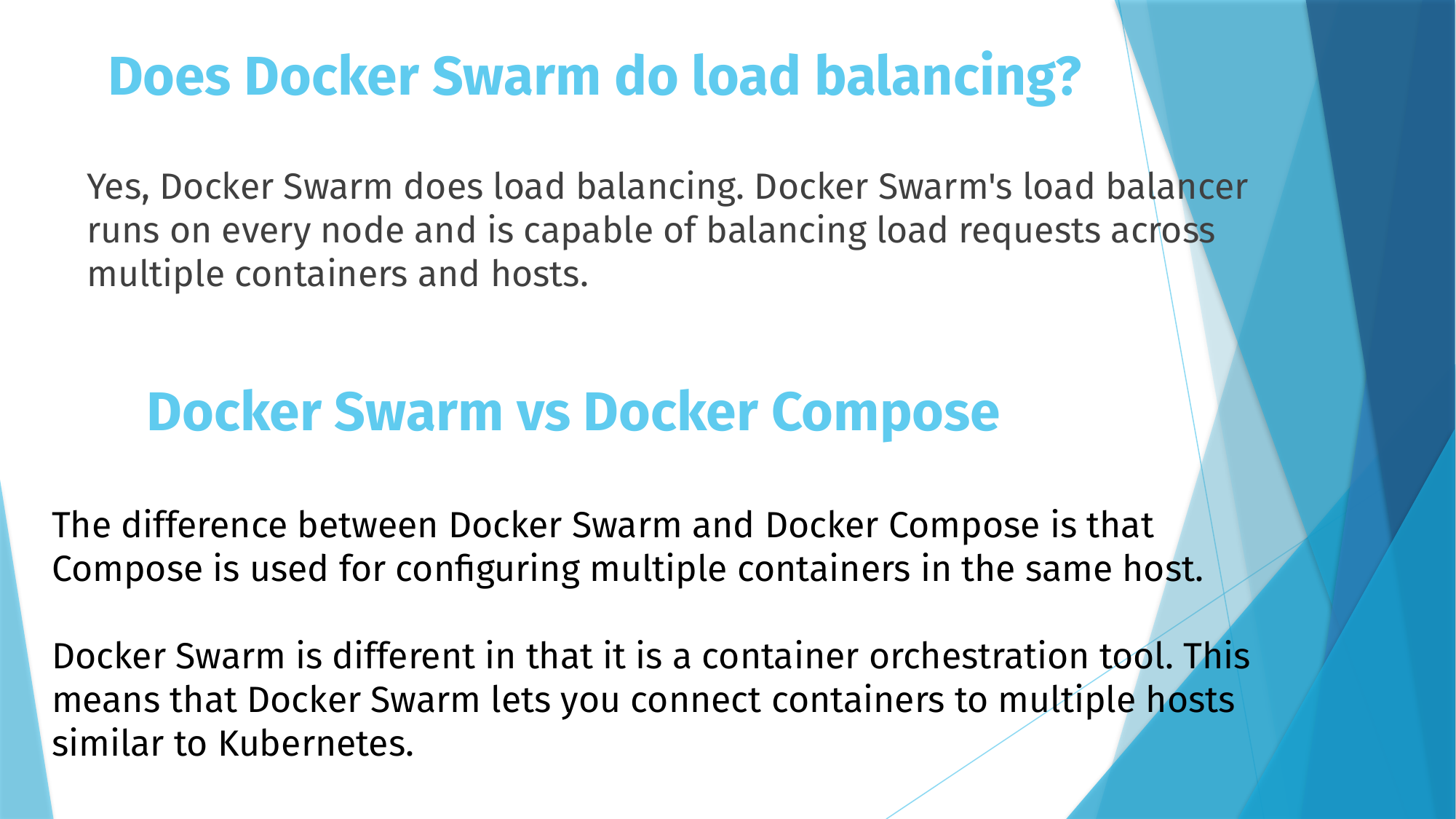

# Does Docker Swarm do load balancing?
Yes, Docker Swarm does load balancing. Docker Swarm's load balancer runs on every node and is capable of balancing load requests across multiple containers and hosts.
Docker Swarm vs Docker Compose
The difference between Docker Swarm and Docker Compose is that Compose is used for configuring multiple containers in the same host.

Docker Swarm is different in that it is a container orchestration tool. This means that Docker Swarm lets you connect containers to multiple hosts similar to Kubernetes.